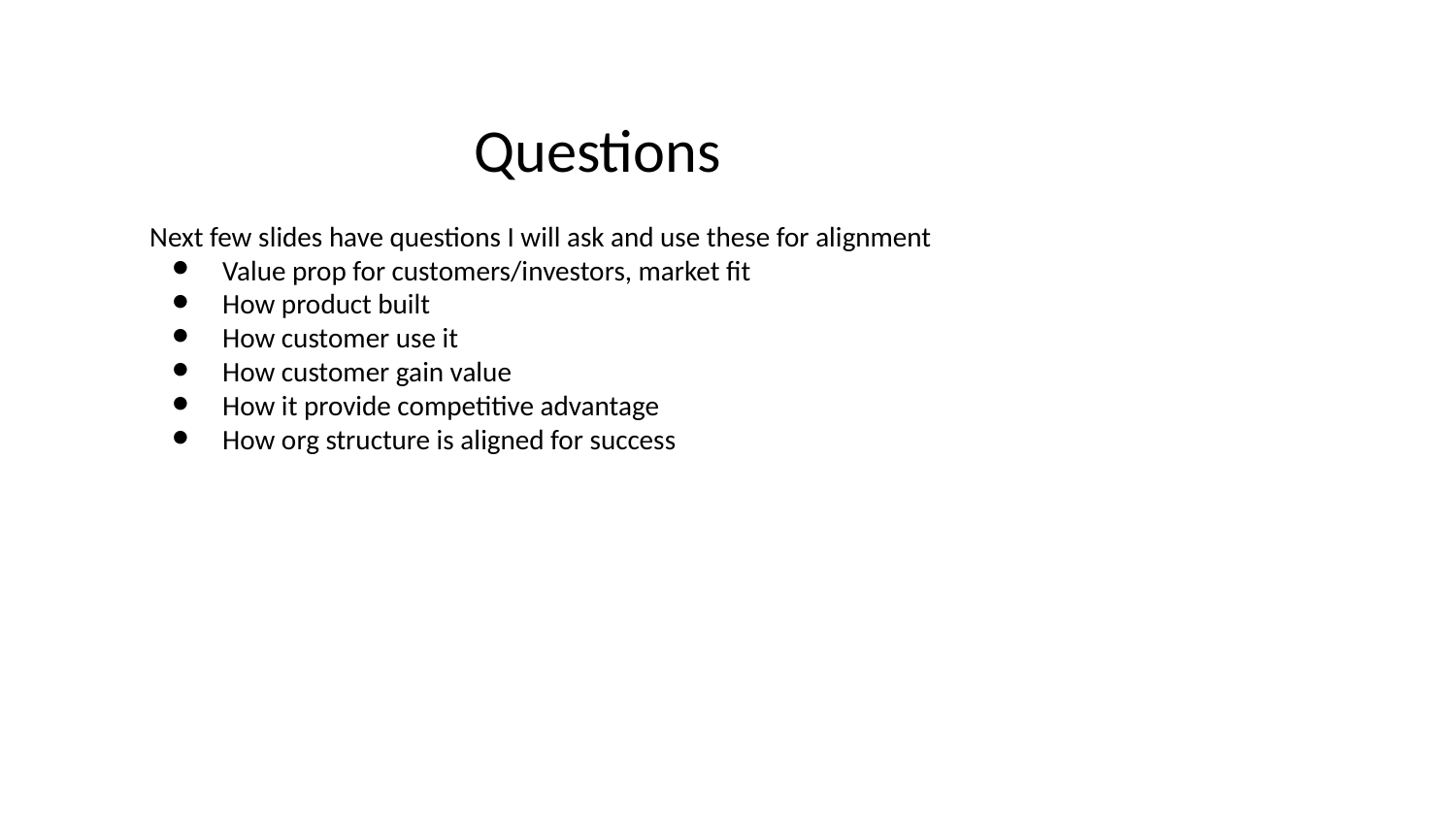

Questions
Next few slides have questions I will ask and use these for alignment
Value prop for customers/investors, market fit
How product built
How customer use it
How customer gain value
How it provide competitive advantage
How org structure is aligned for success